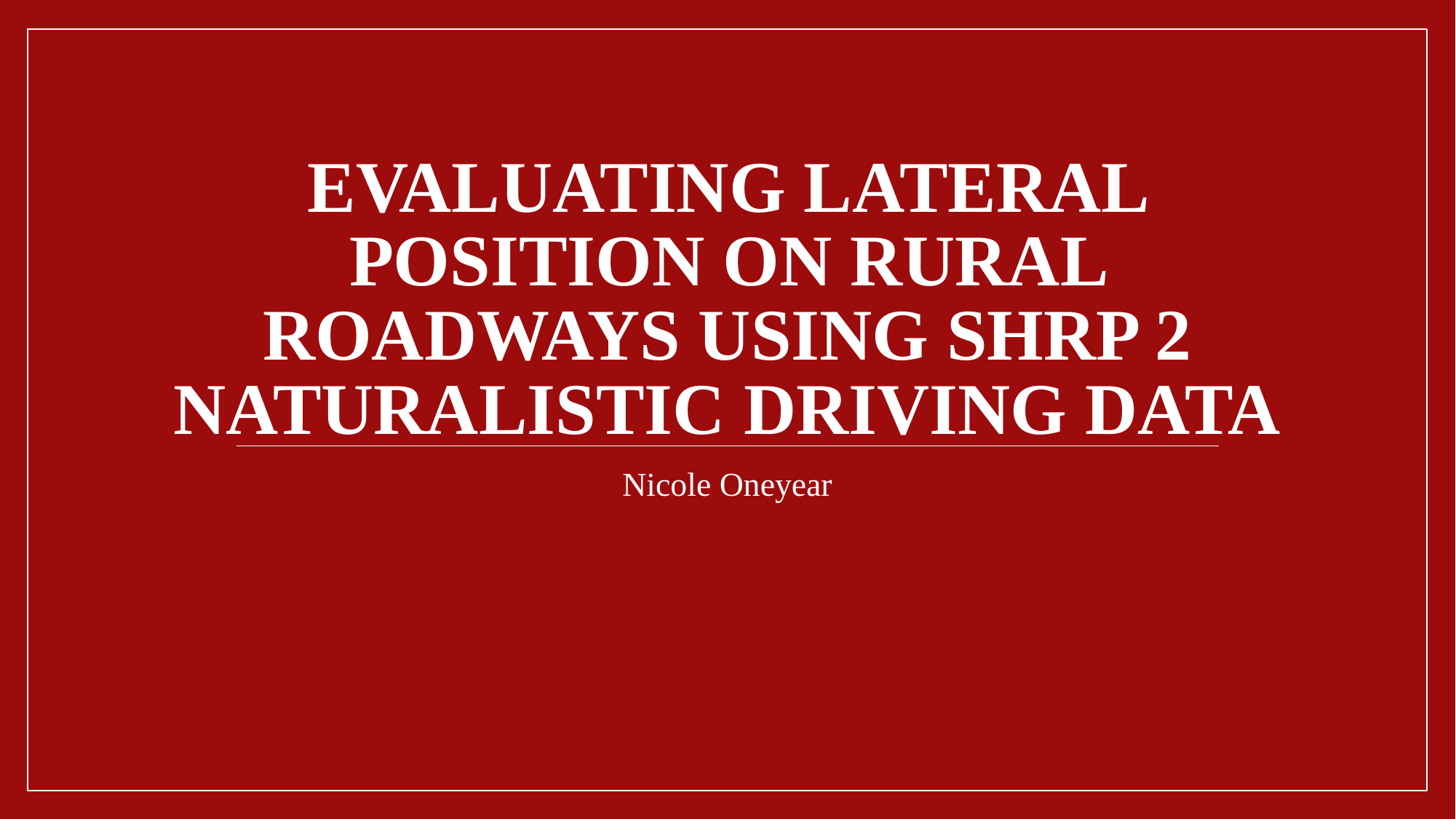

# Evaluating Lateral Position on Rural Roadways using SHRP 2 Naturalistic Driving Data
Nicole Oneyear